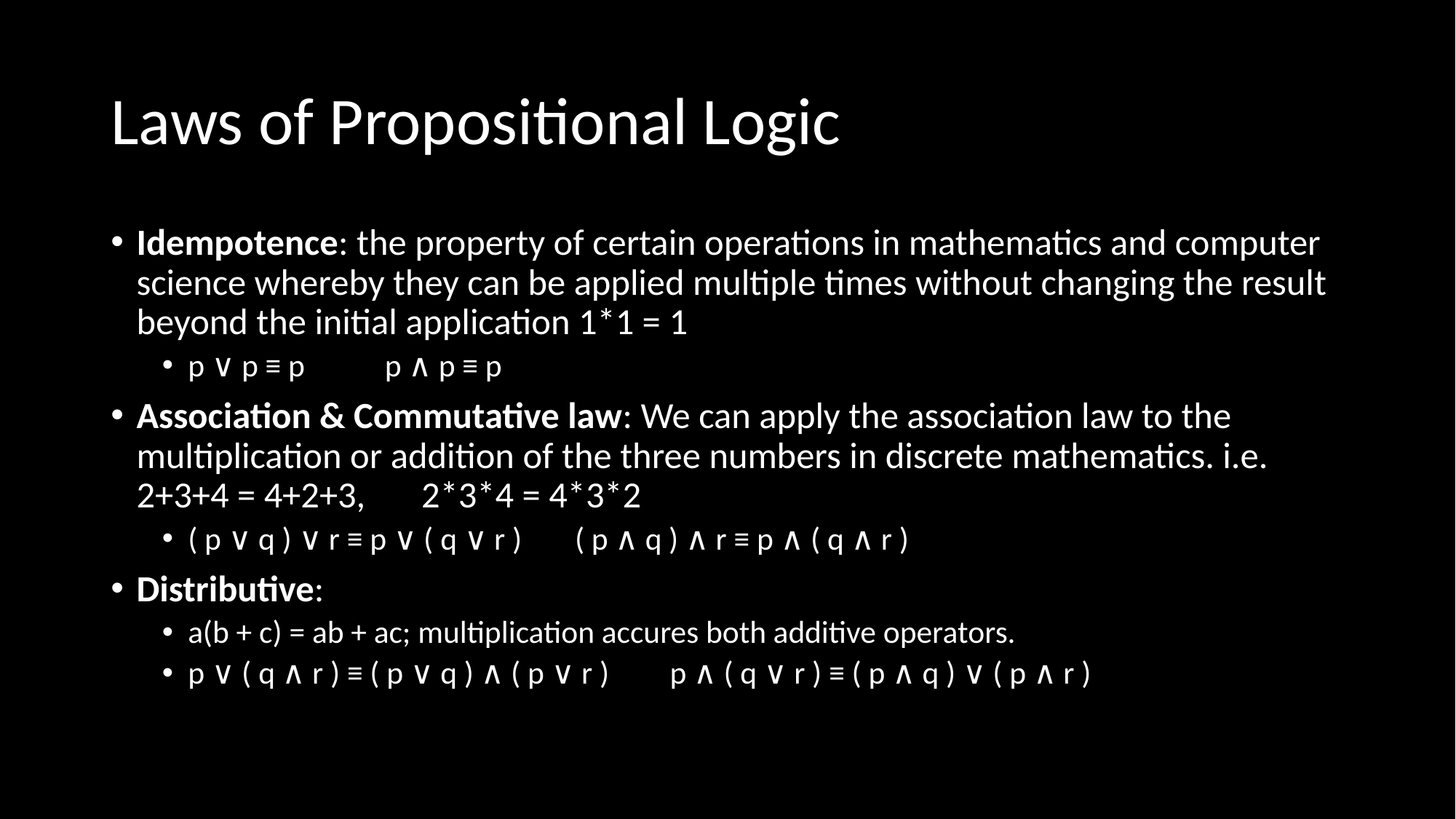

# Laws of Propositional Logic
Idempotence: the property of certain operations in mathematics and computer science whereby they can be applied multiple times without changing the result beyond the initial application 1*1 = 1
p ∨ p ≡ p		 p ∧ p ≡ p
Association & Commutative law: We can apply the association law to the multiplication or addition of the three numbers in discrete mathematics. i.e. 2+3+4 = 4+2+3, 	2*3*4 = 4*3*2
( p ∨ q ) ∨ r ≡ p ∨ ( q ∨ r )	 ( p ∧ q ) ∧ r ≡ p ∧ ( q ∧ r )
Distributive:
a(b + c) = ab + ac; multiplication accures both additive operators.
p ∨ ( q ∧ r ) ≡ ( p ∨ q ) ∧ ( p ∨ r )		 p ∧ ( q ∨ r ) ≡ ( p ∧ q ) ∨ ( p ∧ r )